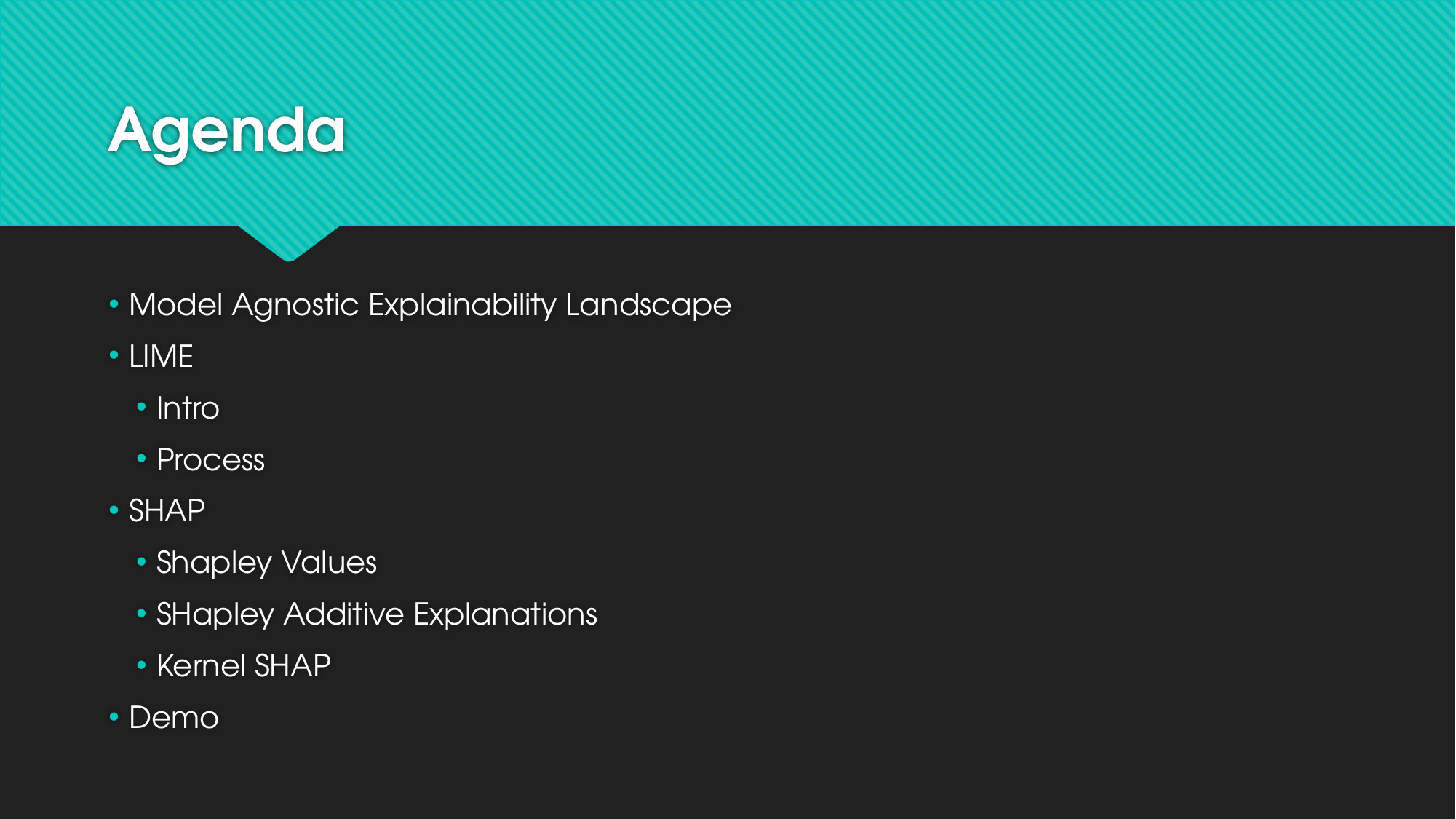

# Agenda
Model Agnostic Explainability Landscape
LIME
Intro
Process
SHAP
Shapley Values
SHapley Additive Explanations
Kernel SHAP
Demo